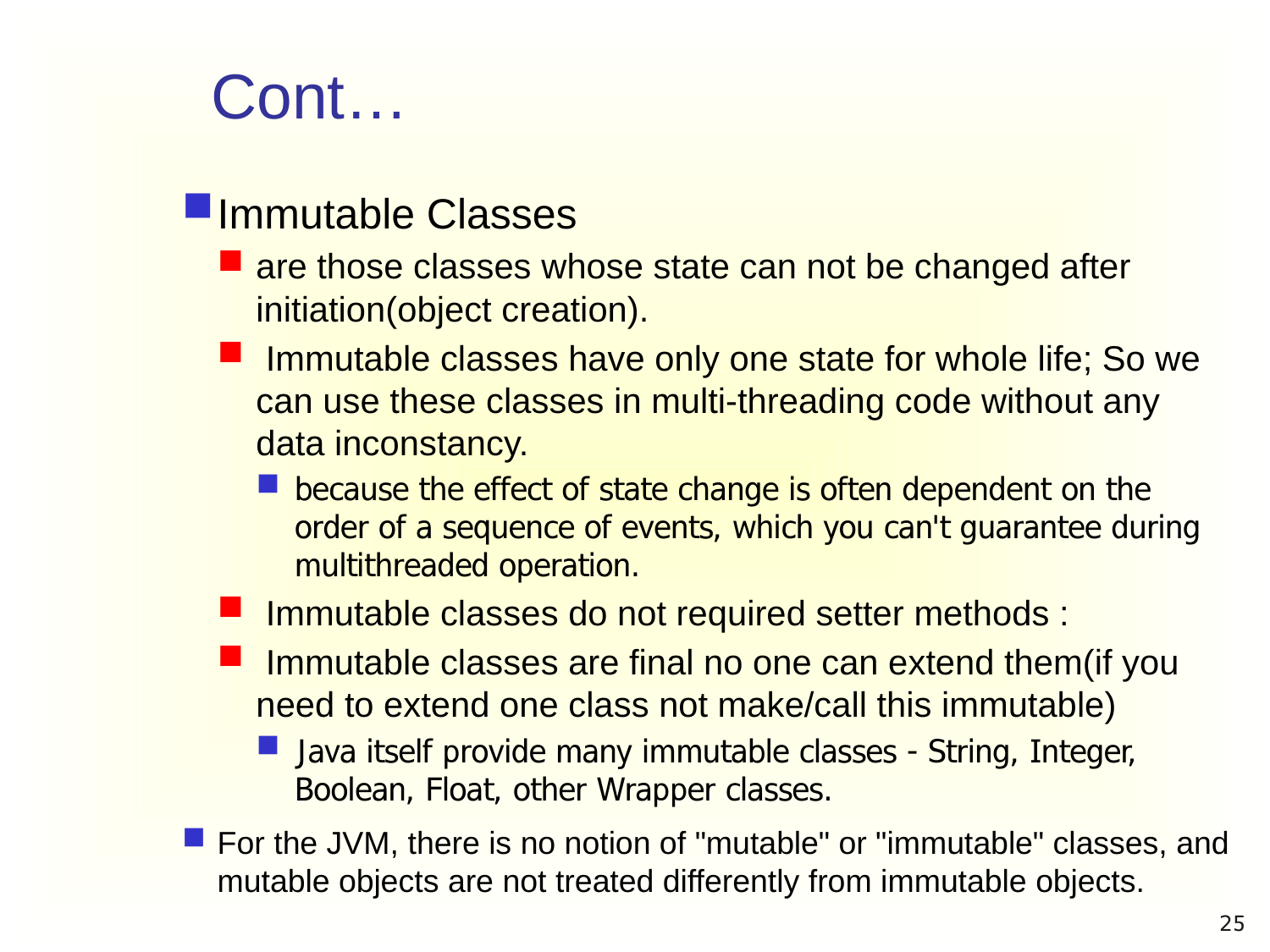

# Cont…
Immutable Classes
are those classes whose state can not be changed after initiation(object creation).
 Immutable classes have only one state for whole life; So we can use these classes in multi-threading code without any data inconstancy.
because the effect of state change is often dependent on the order of a sequence of events, which you can't guarantee during multithreaded operation.
 Immutable classes do not required setter methods :
 Immutable classes are final no one can extend them(if you need to extend one class not make/call this immutable)
Java itself provide many immutable classes - String, Integer, Boolean, Float, other Wrapper classes.
For the JVM, there is no notion of "mutable" or "immutable" classes, and mutable objects are not treated differently from immutable objects.

25